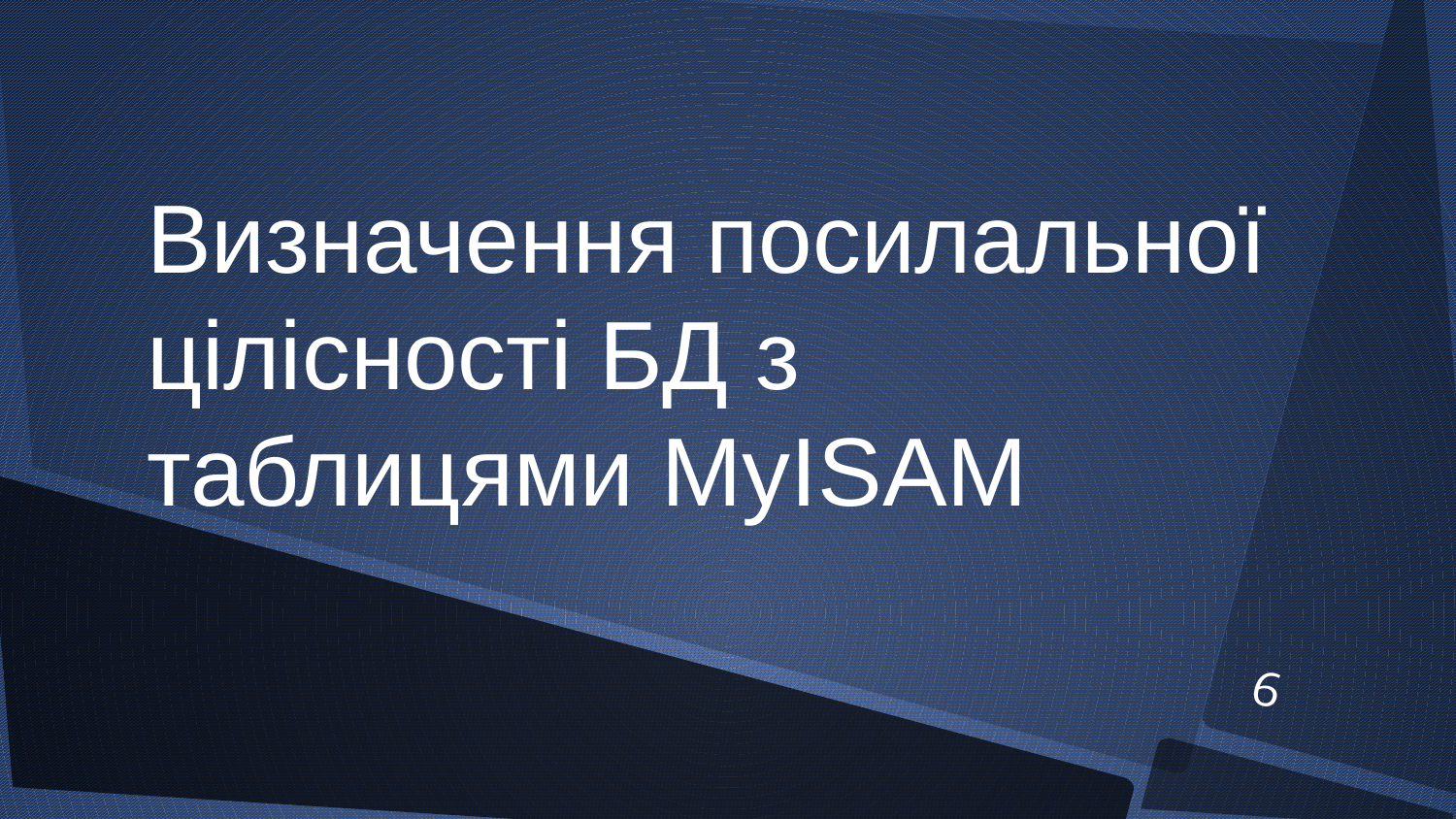

Визначення посилальної цілісності БД з таблицями MyISAM
6